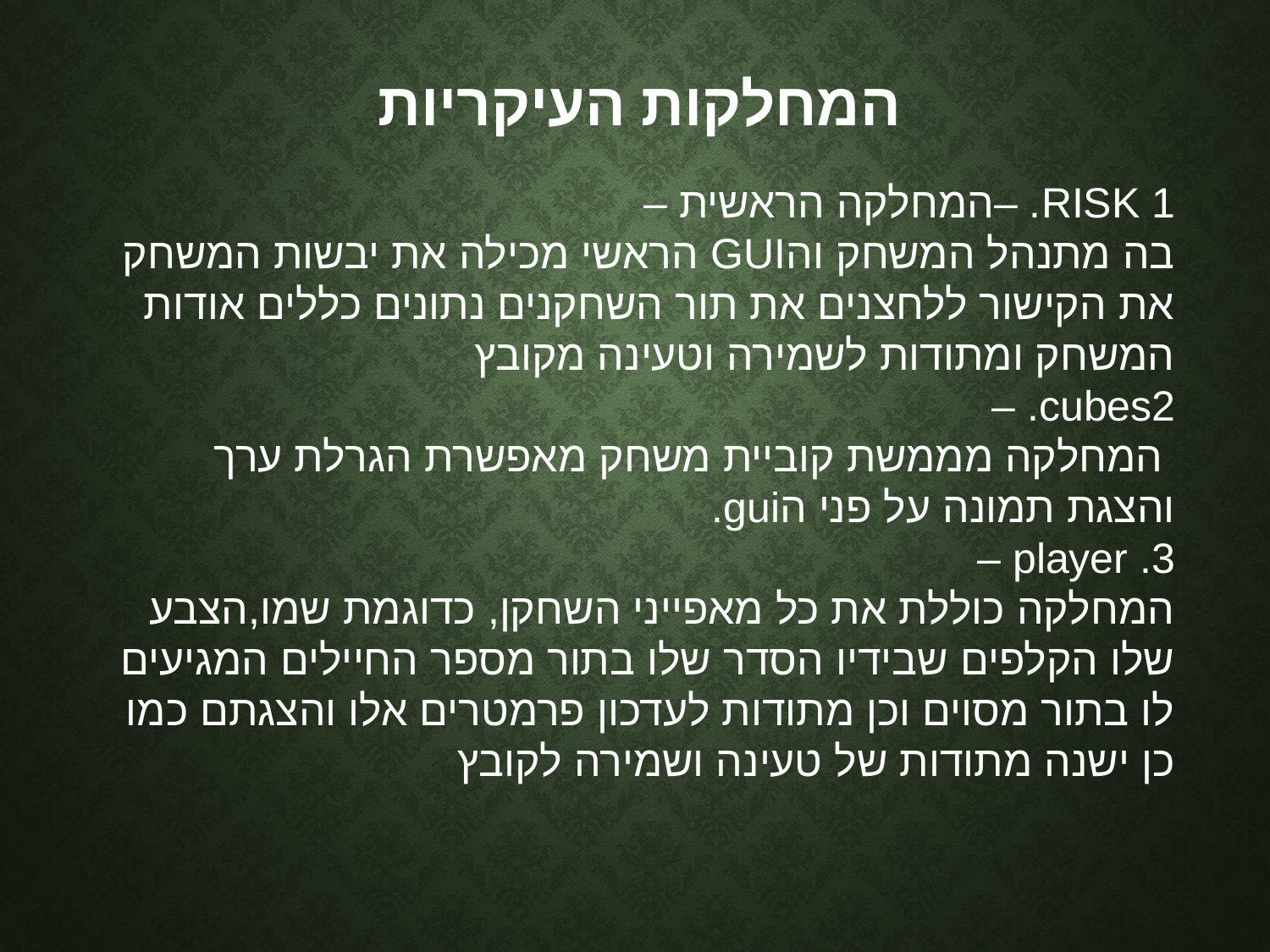

# המחלקות העיקריות
RISK 1. –המחלקה הראשית –
בה מתנהל המשחק והGUI הראשי מכילה את יבשות המשחק את הקישור ללחצנים את תור השחקנים נתונים כללים אודות המשחק ומתודות לשמירה וטעינה מקובץ
cubes2. –
 המחלקה מממשת קוביית משחק מאפשרת הגרלת ערך והצגת תמונה על פני הgui.
3. player –
המחלקה כוללת את כל מאפייני השחקן, כדוגמת שמו,הצבע שלו הקלפים שבידיו הסדר שלו בתור מספר החיילים המגיעים לו בתור מסוים וכן מתודות לעדכון פרמטרים אלו והצגתם כמו כן ישנה מתודות של טעינה ושמירה לקובץ